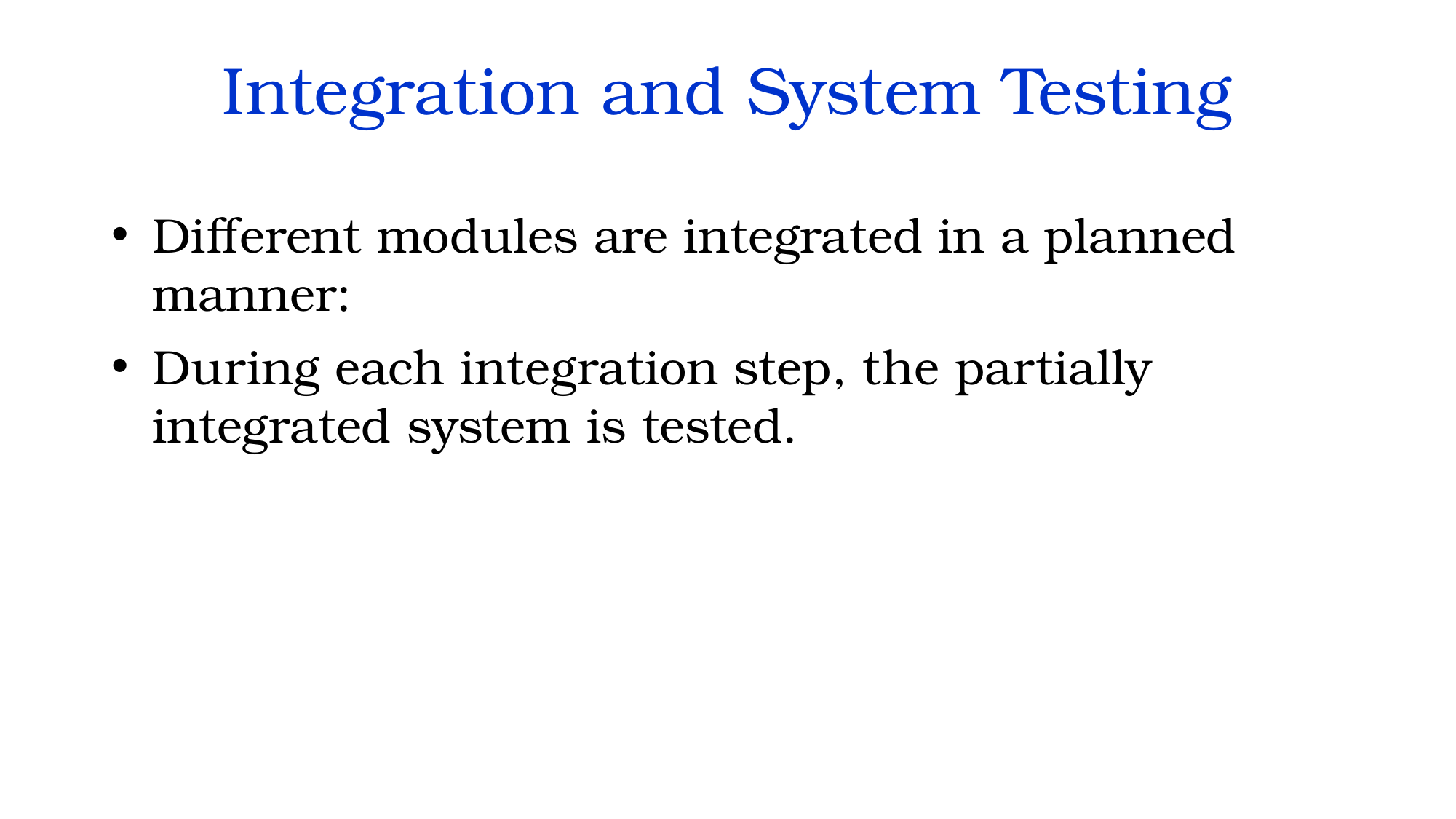

# Integration and System Testing
Different modules are integrated in a planned manner:
During each integration step, the partially integrated system is tested.